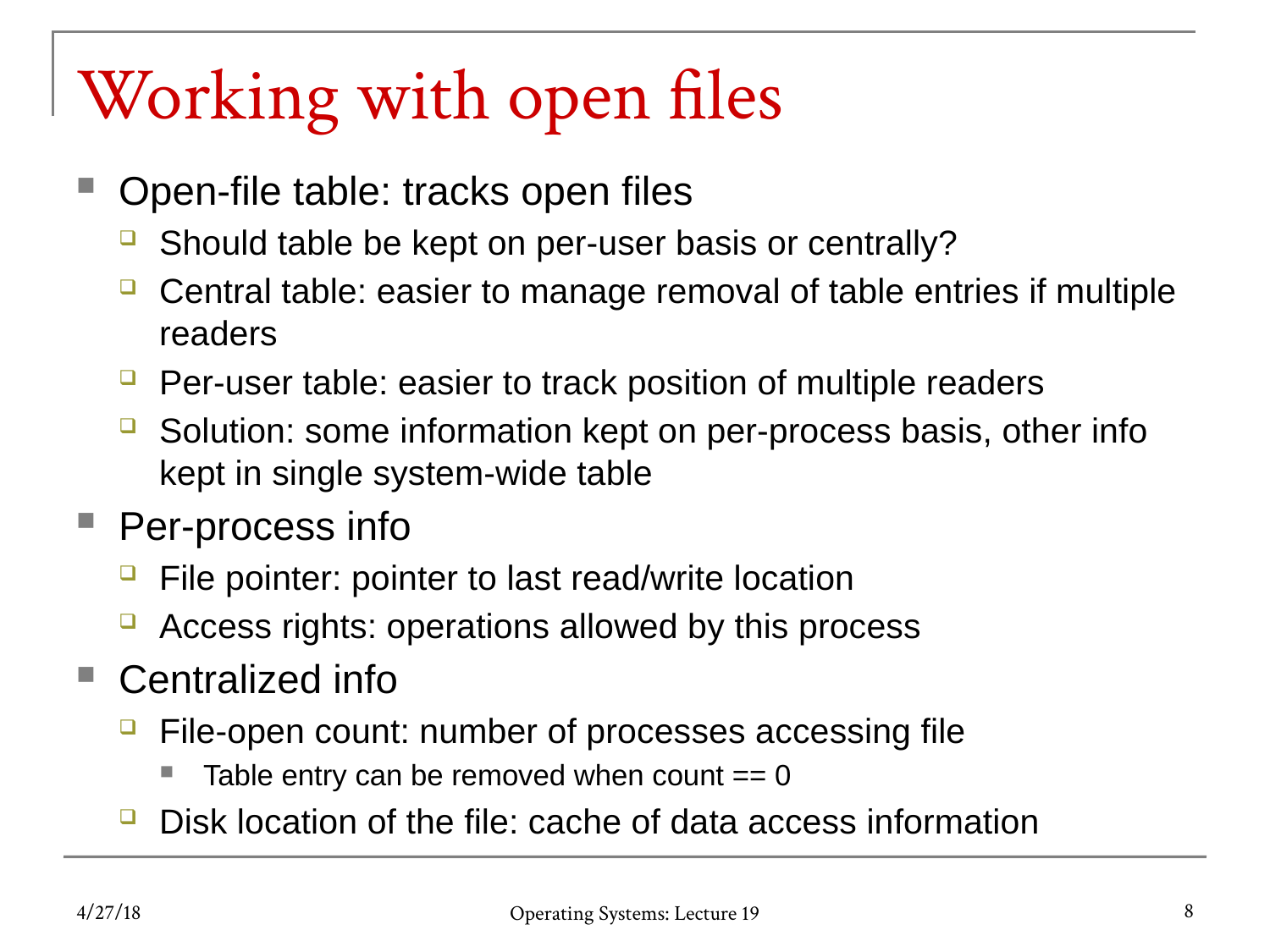

# Working with open files
Open-file table: tracks open files
Should table be kept on per-user basis or centrally?
Central table: easier to manage removal of table entries if multiple readers
Per-user table: easier to track position of multiple readers
Solution: some information kept on per-process basis, other info kept in single system-wide table
Per-process info
File pointer: pointer to last read/write location
Access rights: operations allowed by this process
Centralized info
File-open count: number of processes accessing file
Table entry can be removed when count == 0
Disk location of the file: cache of data access information
4/27/18
8
Operating Systems: Lecture 19